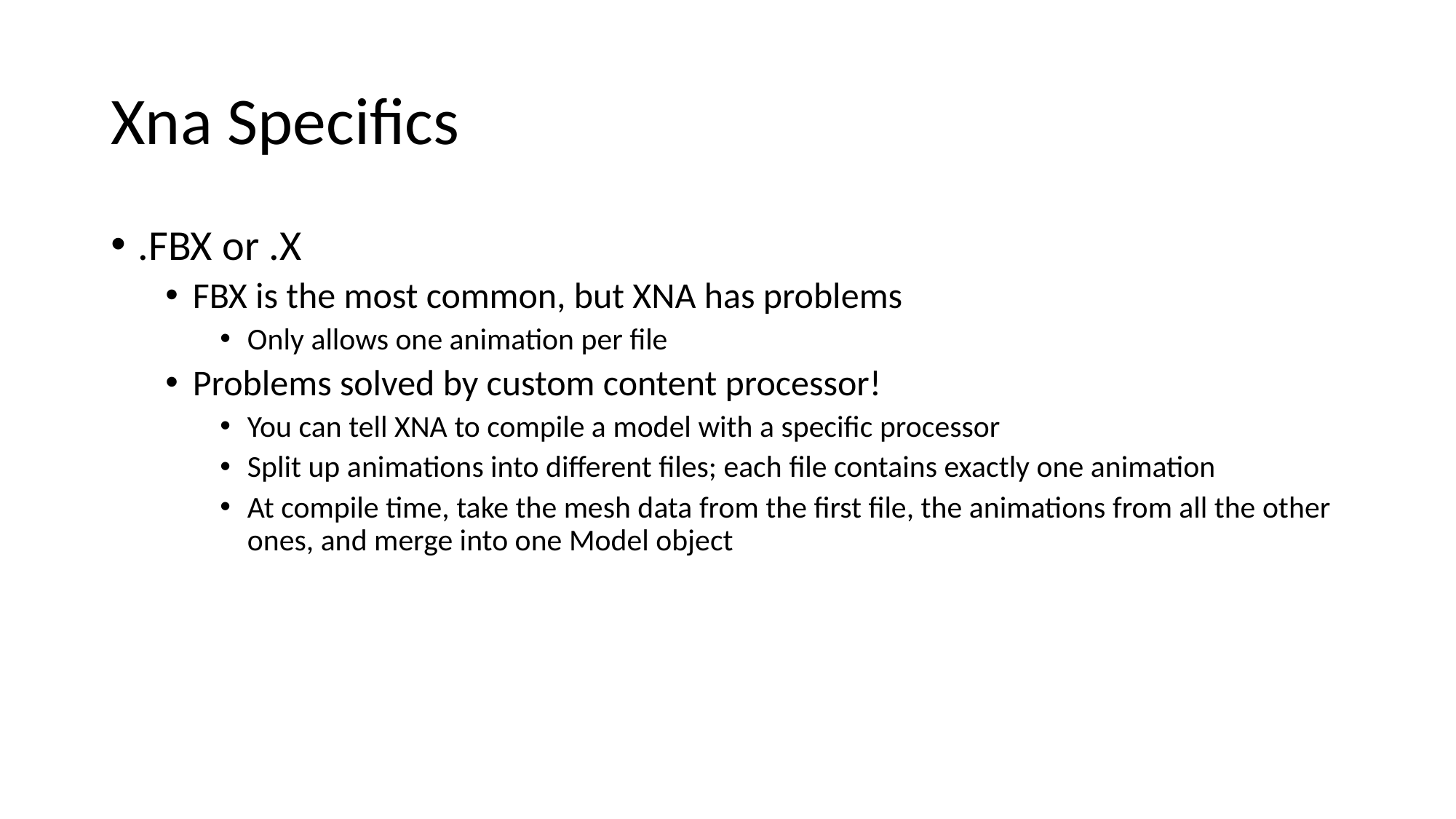

# Xna Specifics
.FBX or .X
FBX is the most common, but XNA has problems
Only allows one animation per file
Problems solved by custom content processor!
You can tell XNA to compile a model with a specific processor
Split up animations into different files; each file contains exactly one animation
At compile time, take the mesh data from the first file, the animations from all the other ones, and merge into one Model object